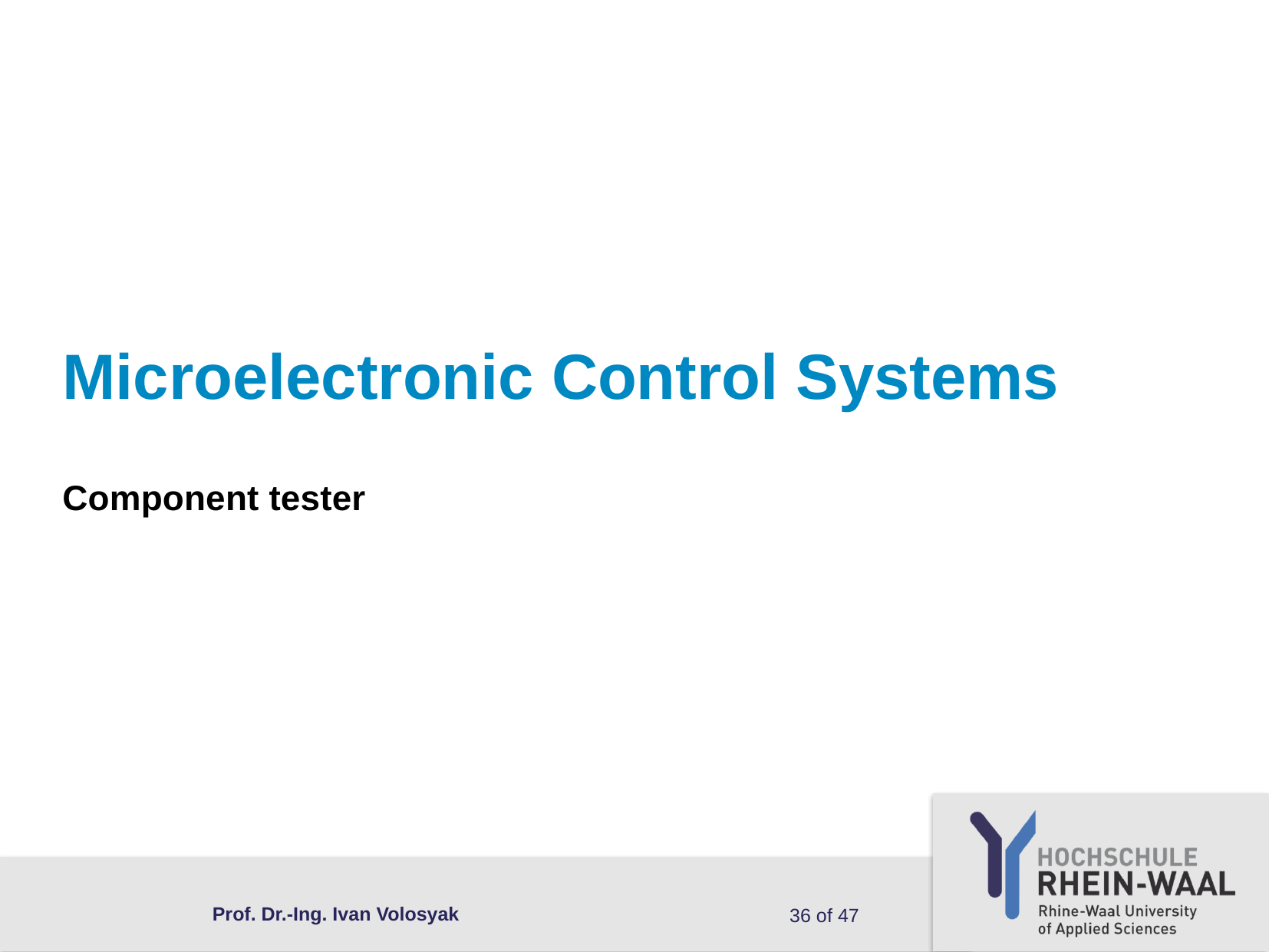

# Microelectronic Control Systems
Component tester

Prof. Dr.-Ing. Ivan Volosyak